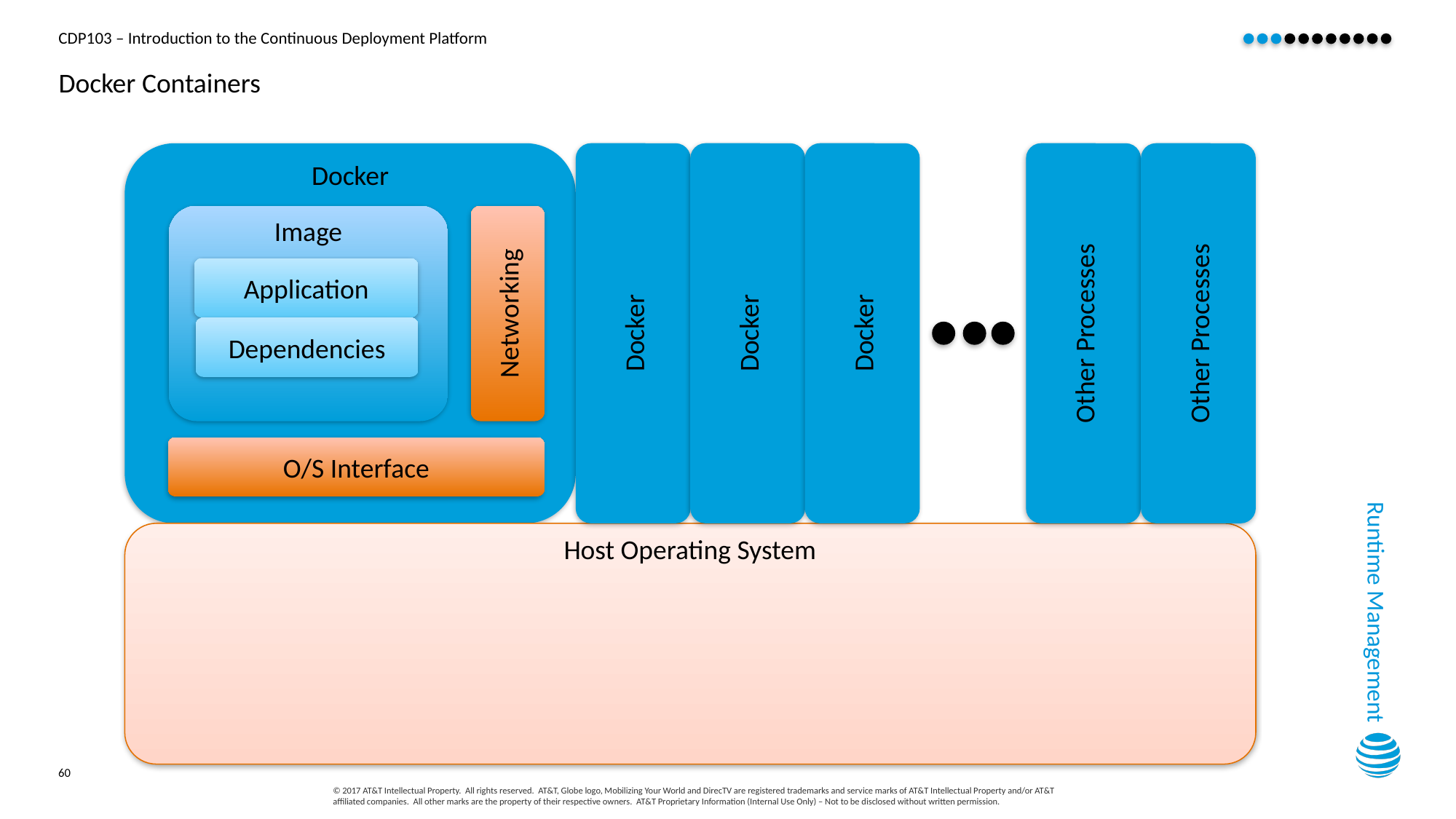

# Docker Containers
Other Processes
Docker
Other Processes
Docker
Docker
Docker
Image
Networking
Application
Dependencies

O/S Interface
Host Operating System
Runtime Management
60